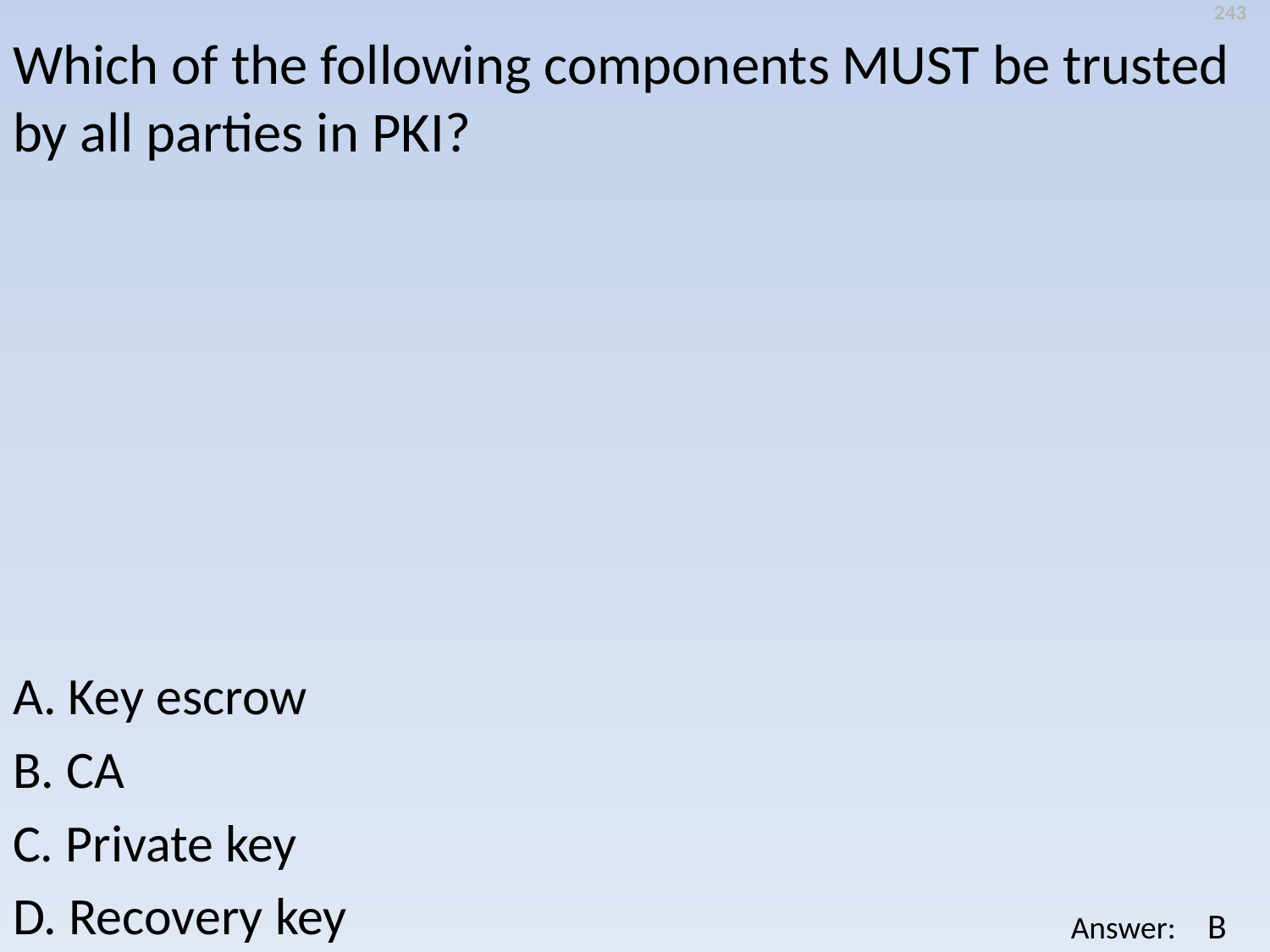

243
Which of the following components MUST be trusted by all parties in PKI?
A. Key escrow
B. CA
C. Private key
D. Recovery key
B